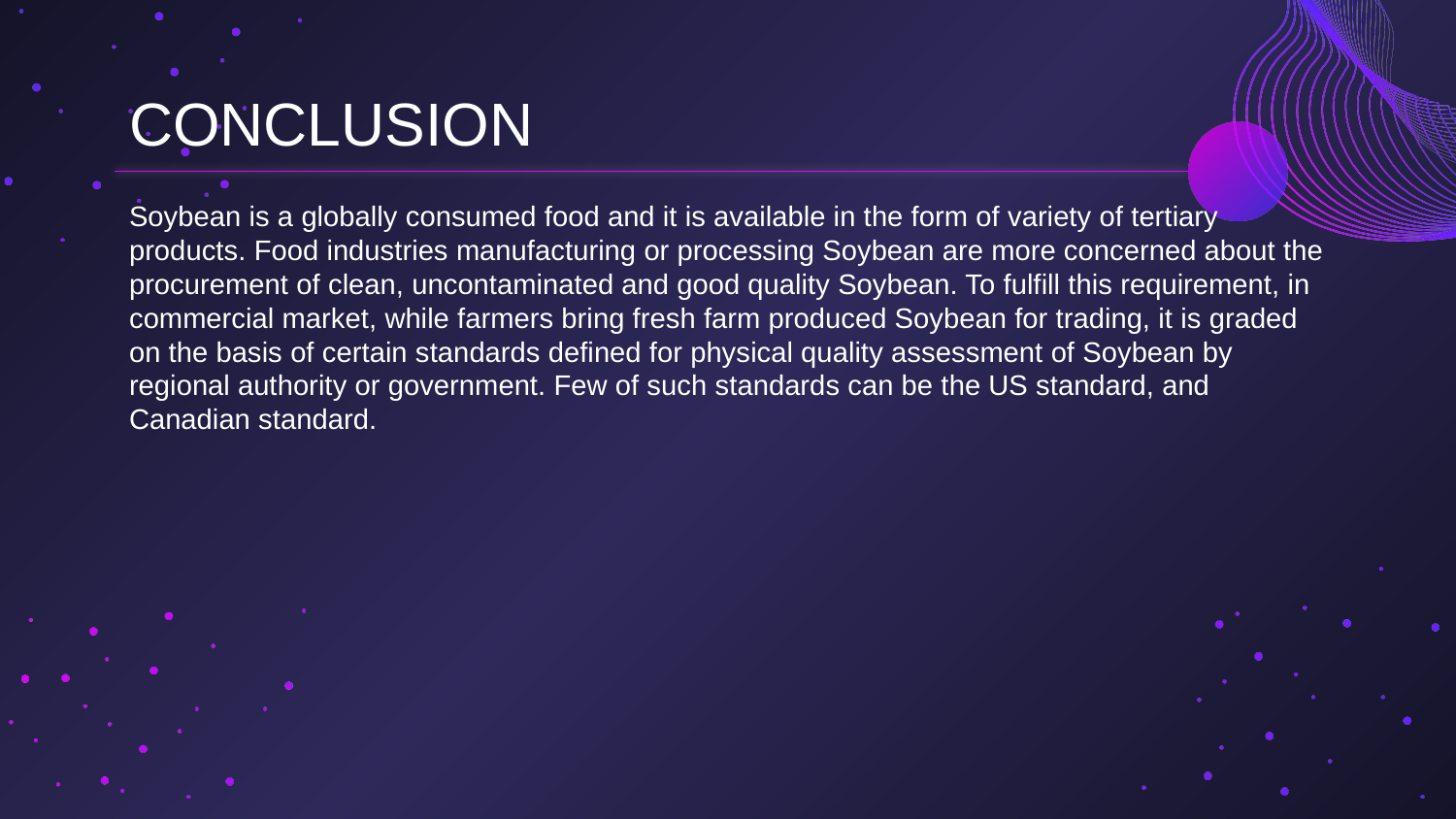

# CONCLUSION
Soybean is a globally consumed food and it is available in the form of variety of tertiary products. Food industries manufacturing or processing Soybean are more concerned about the procurement of clean, uncontaminated and good quality Soybean. To fulfill this requirement, in commercial market, while farmers bring fresh farm produced Soybean for trading, it is graded on the basis of certain standards defined for physical quality assessment of Soybean by regional authority or government. Few of such standards can be the US standard, and Canadian standard.